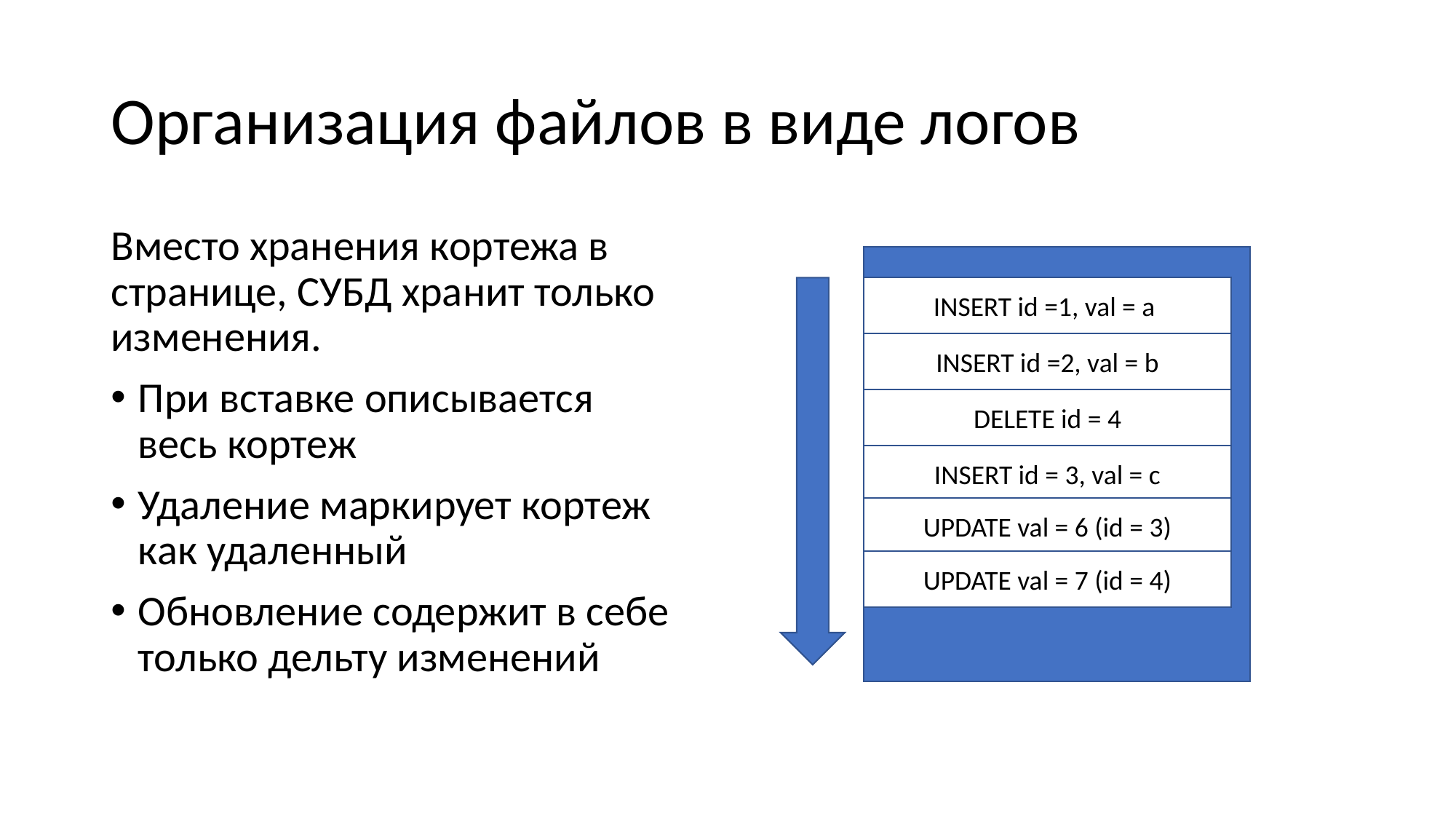

# Организация файлов в виде логов
Вместо хранения кортежа в странице, СУБД хранит только изменения.
При вставке описывается весь кортеж
Удаление маркирует кортеж как удаленный
Обновление содержит в себе только дельту изменений

INSERT id =1, val = a
INSERT id =2, val = b
DELETE id = 4
INSERT id = 3, val = c
UPDATE val = 6 (id = 3)
UPDATE val = 7 (id = 4)